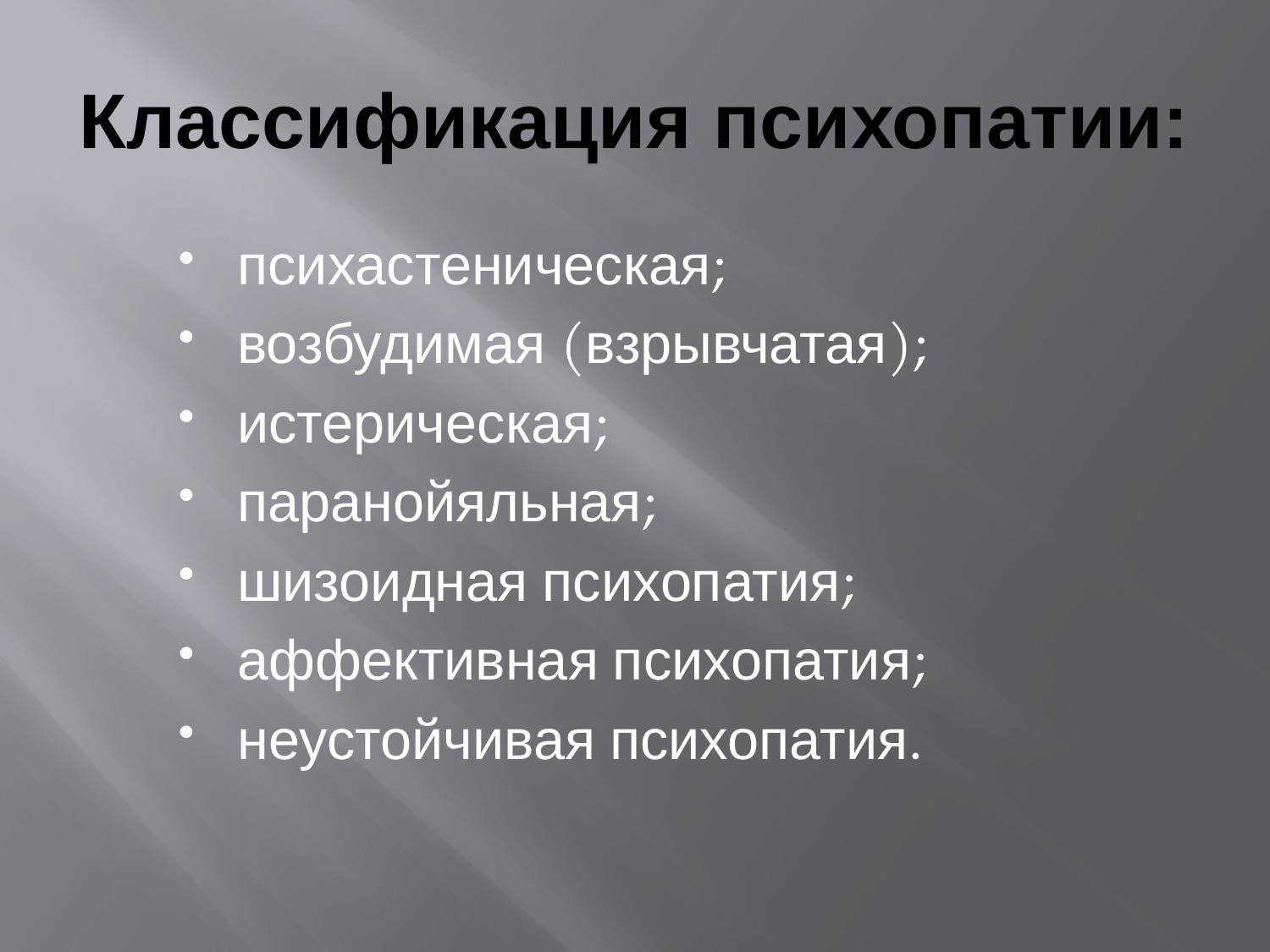

# Классификация психопатии:
психастеническая;
возбудимая (взрывчатая);
истерическая;
паранойяльная;
шизоидная психопатия;
аффективная психопатия;
неустойчивая психопатия.